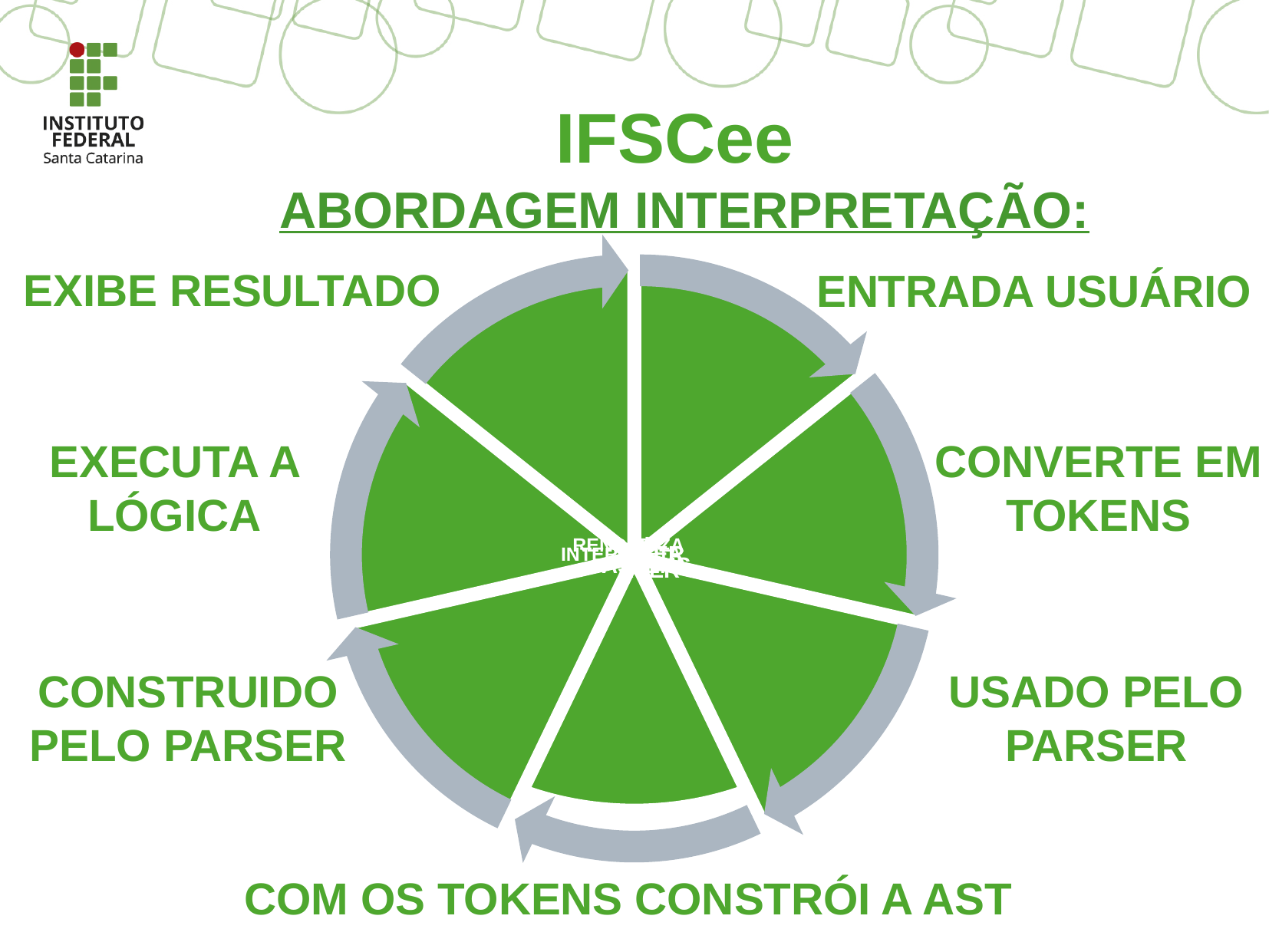

IFSCee
ABORDAGEM INTERPRETAÇÃO:
CÓDIGO
LEXER
TOKENS
PARSER
AST
INTERPRETA
RENDERIZA
Exibe resultado
Entrada usuário
Executa a lógica
Converte em Tokens
CONSTRUIDO PELO PARSER
USADO PELO PARSER
Com os Tokens constrói a AST